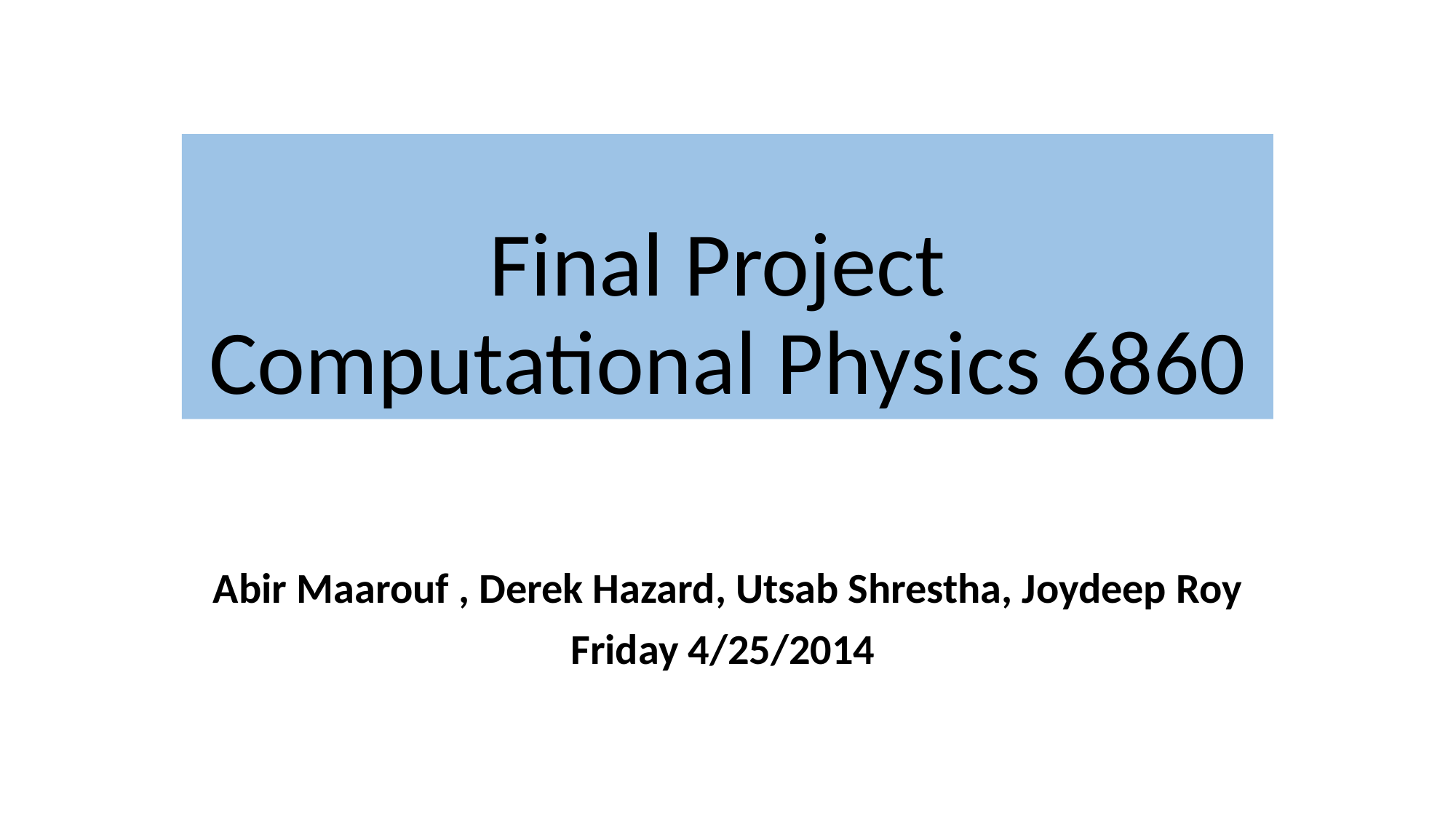

# Final Project Computational Physics 6860
Abir Maarouf , Derek Hazard, Utsab Shrestha, Joydeep Roy
Friday 4/25/2014